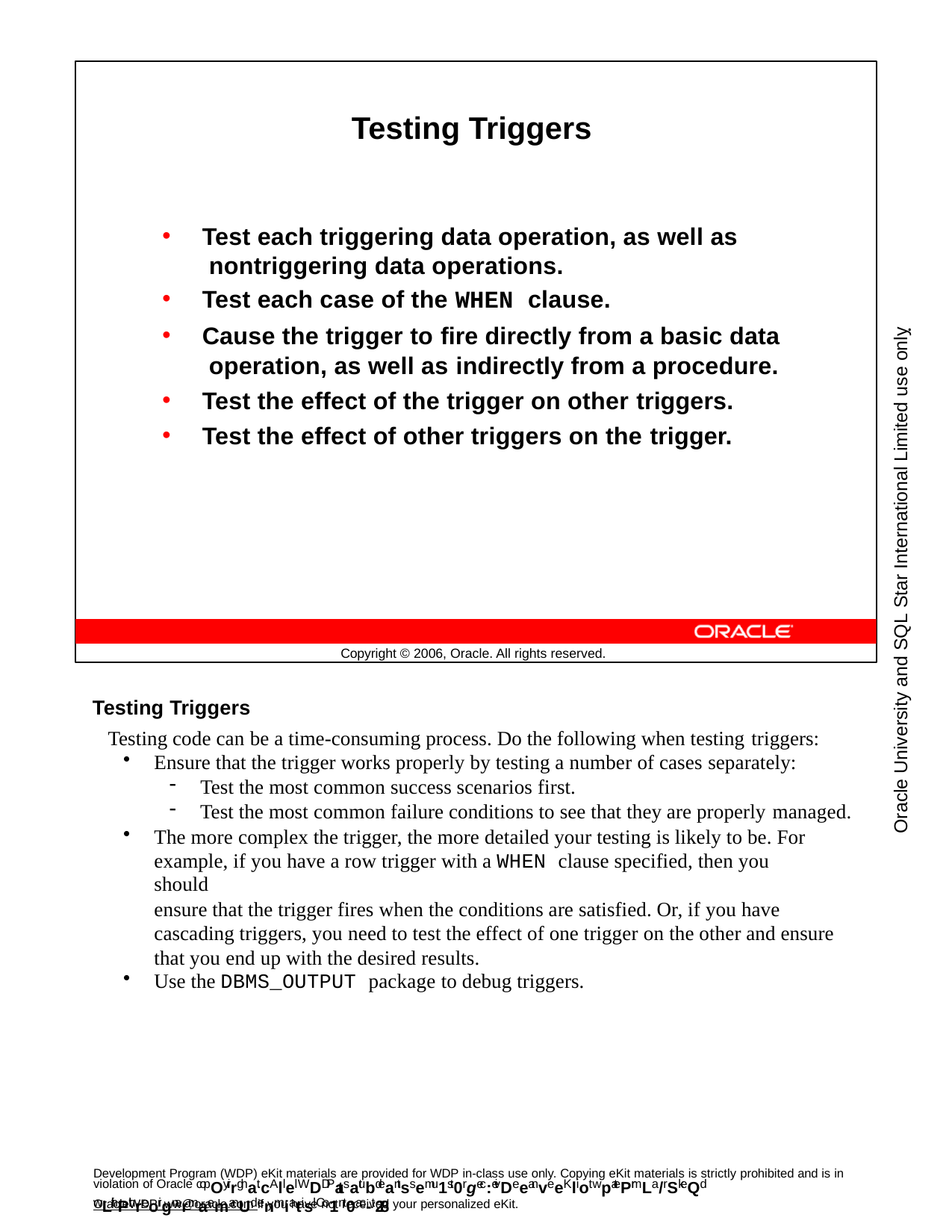

Testing Triggers
Test each triggering data operation, as well as  nontriggering data operations.
Test each case of the WHEN clause.
Cause the trigger to fire directly from a basic data  operation, as well as indirectly from a procedure.
Test the effect of the trigger on other triggers.
Test the effect of other triggers on the trigger.
Oracle University and SQL Star International Limited use onlyฺ
Copyright © 2006, Oracle. All rights reserved.
Testing Triggers
Testing code can be a time-consuming process. Do the following when testing triggers:
Ensure that the trigger works properly by testing a number of cases separately:
Test the most common success scenarios first.
Test the most common failure conditions to see that they are properly managed.
The more complex the trigger, the more detailed your testing is likely to be. For  example, if you have a row trigger with a WHEN clause specified, then you should
ensure that the trigger fires when the conditions are satisfied. Or, if you have  cascading triggers, you need to test the effect of one trigger on the other and ensure  that you end up with the desired results.
Use the DBMS_OUTPUT package to debug triggers.
Development Program (WDP) eKit materials are provided for WDP in-class use only. Copying eKit materials is strictly prohibited and is in
violation of Oracle copOyrirghat.cAllel WDDPatsatubdeantss emu1st0rgec:eivDeeanveeKliot wpatePrmLa/rSkeQd wLithPthreoirgnarmaemanUd enmiatisl. Co1nt0ac-t28
OracleWDP_ww@oracle.com if you have not received your personalized eKit.